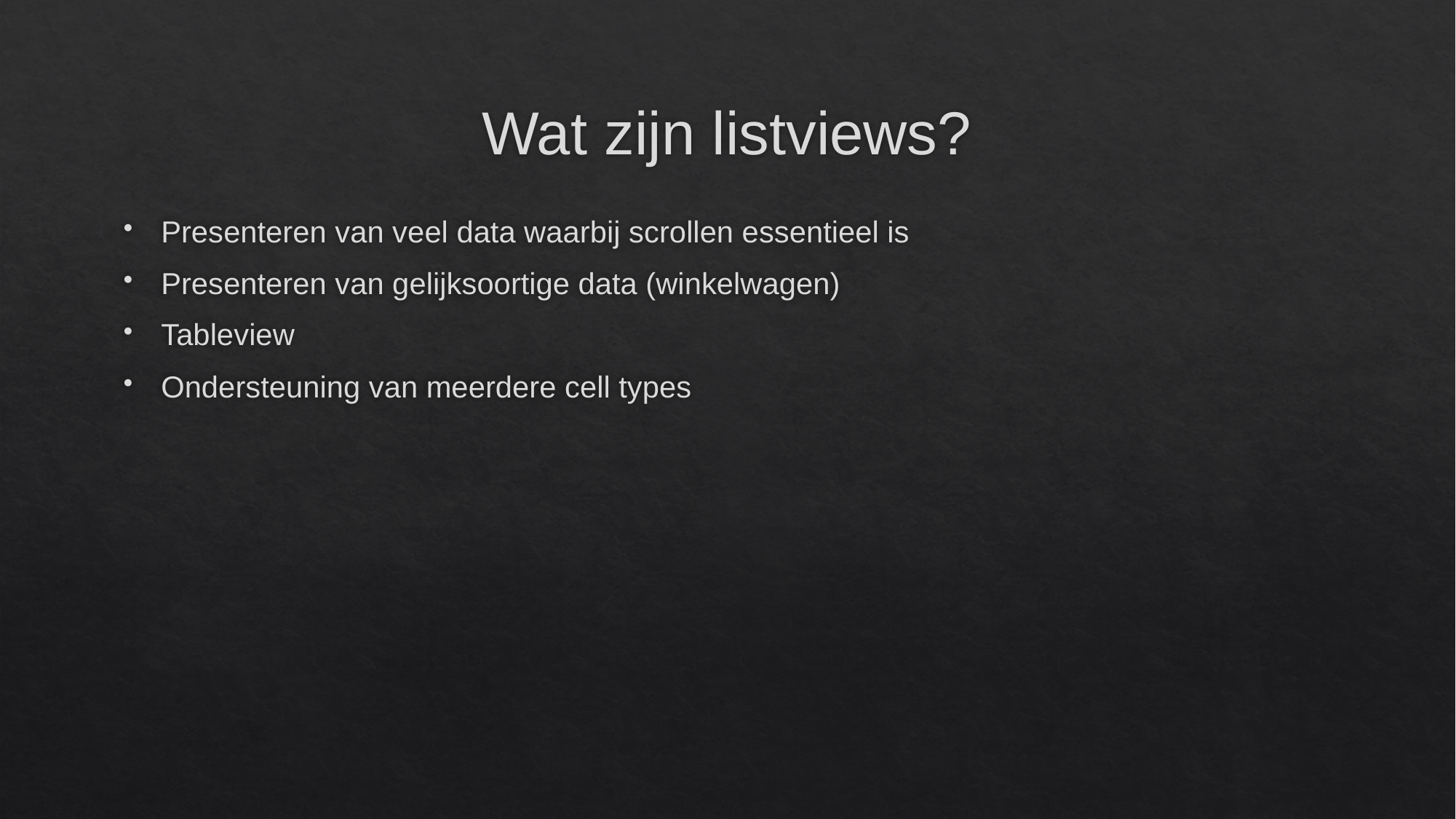

# Wat zijn listviews?
Presenteren van veel data waarbij scrollen essentieel is
Presenteren van gelijksoortige data (winkelwagen)
Tableview
Ondersteuning van meerdere cell types